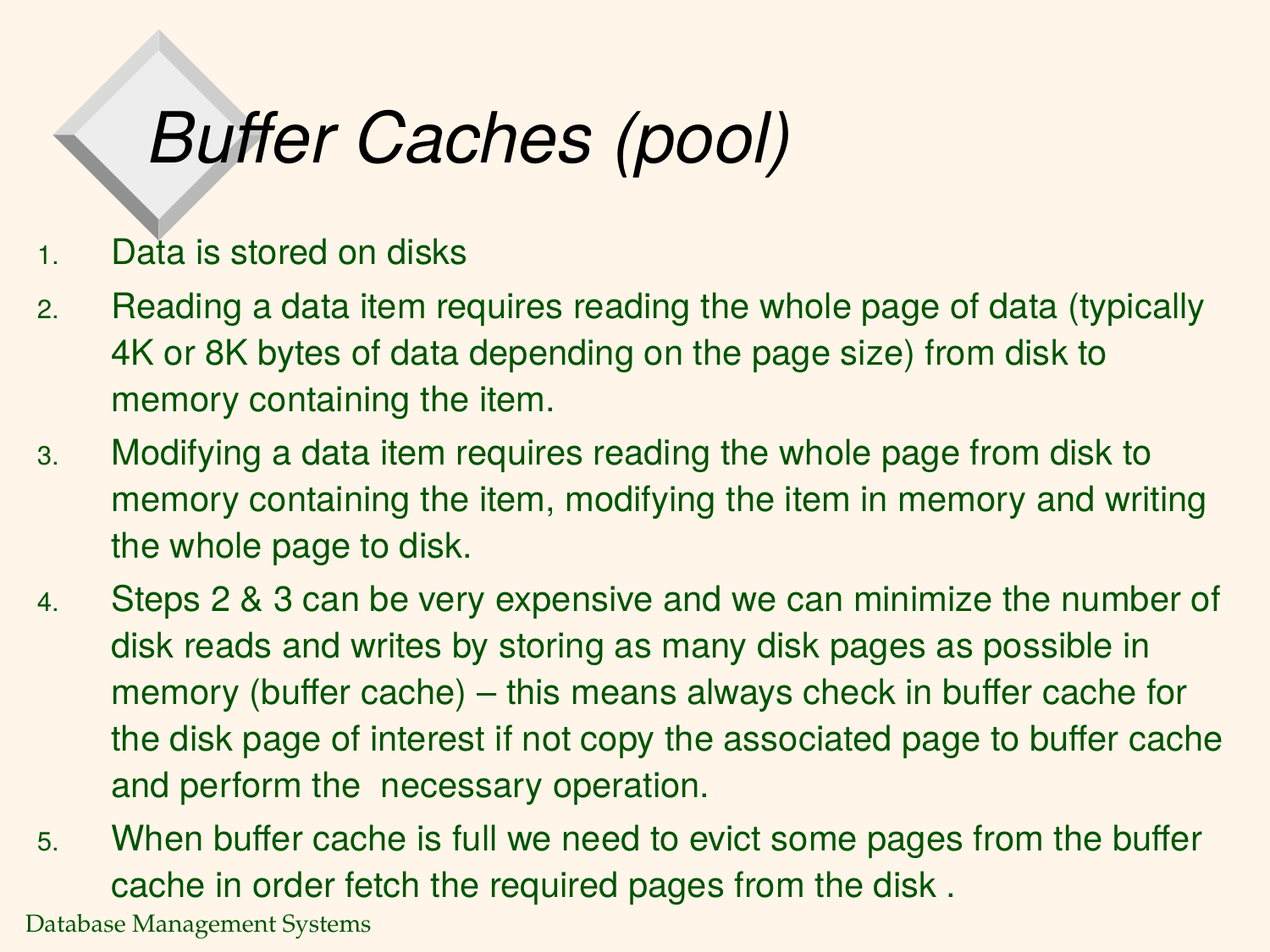

# Buffer Caches (pool)
Data is stored on disks
Reading a data item requires reading the whole page of data (typically 4K or 8K bytes of data depending on the page size) from disk to memory containing the item.
Modifying a data item requires reading the whole page from disk to memory containing the item, modifying the item in memory and writing the whole page to disk.
Steps 2 & 3 can be very expensive and we can minimize the number of disk reads and writes by storing as many disk pages as possible in memory (buffer cache) – this means always check in buffer cache for the disk page of interest if not copy the associated page to buffer cache and perform the  necessary operation.
When buffer cache is full we need to evict some pages from the buffer cache in order fetch the required pages from the disk .